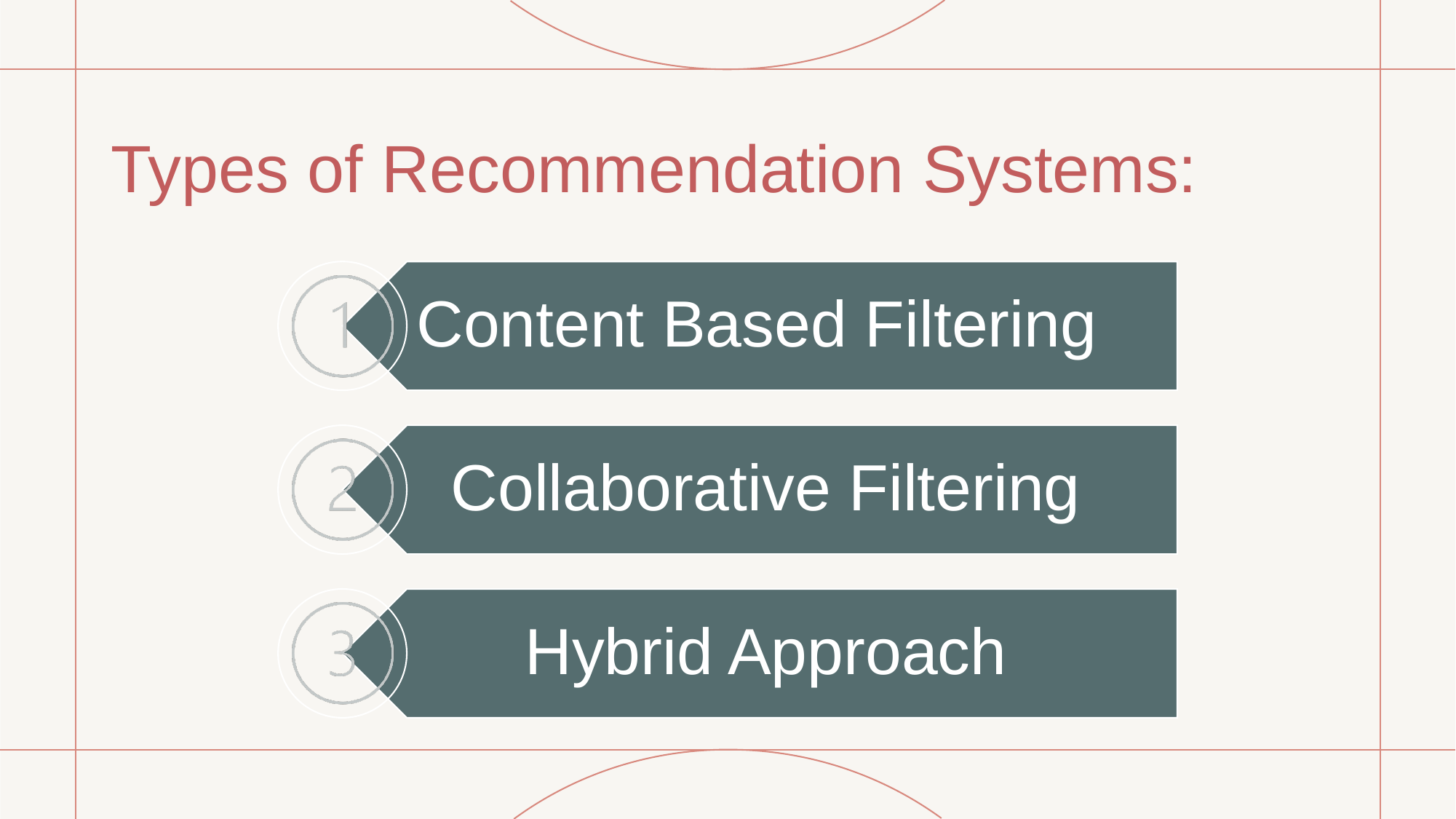

# Types of Recommendation Systems:
Content Based Filtering
Collaborative Filtering
Hybrid Approach